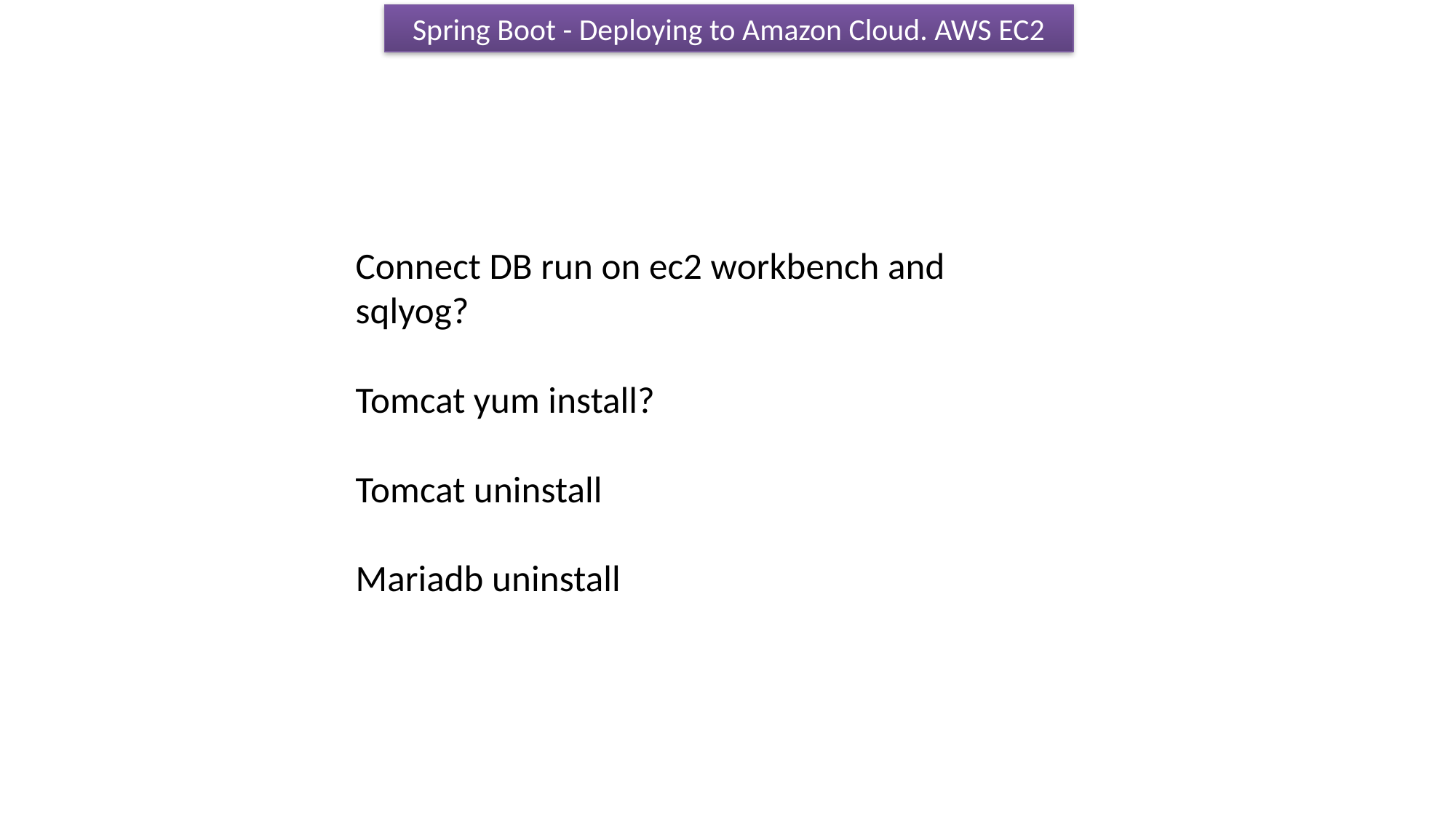

Spring Boot - Deploying to Amazon Cloud. AWS EC2

Connect DB run on ec2 workbench and sqlyog?

Tomcat yum install?

Tomcat uninstall

Mariadb uninstall